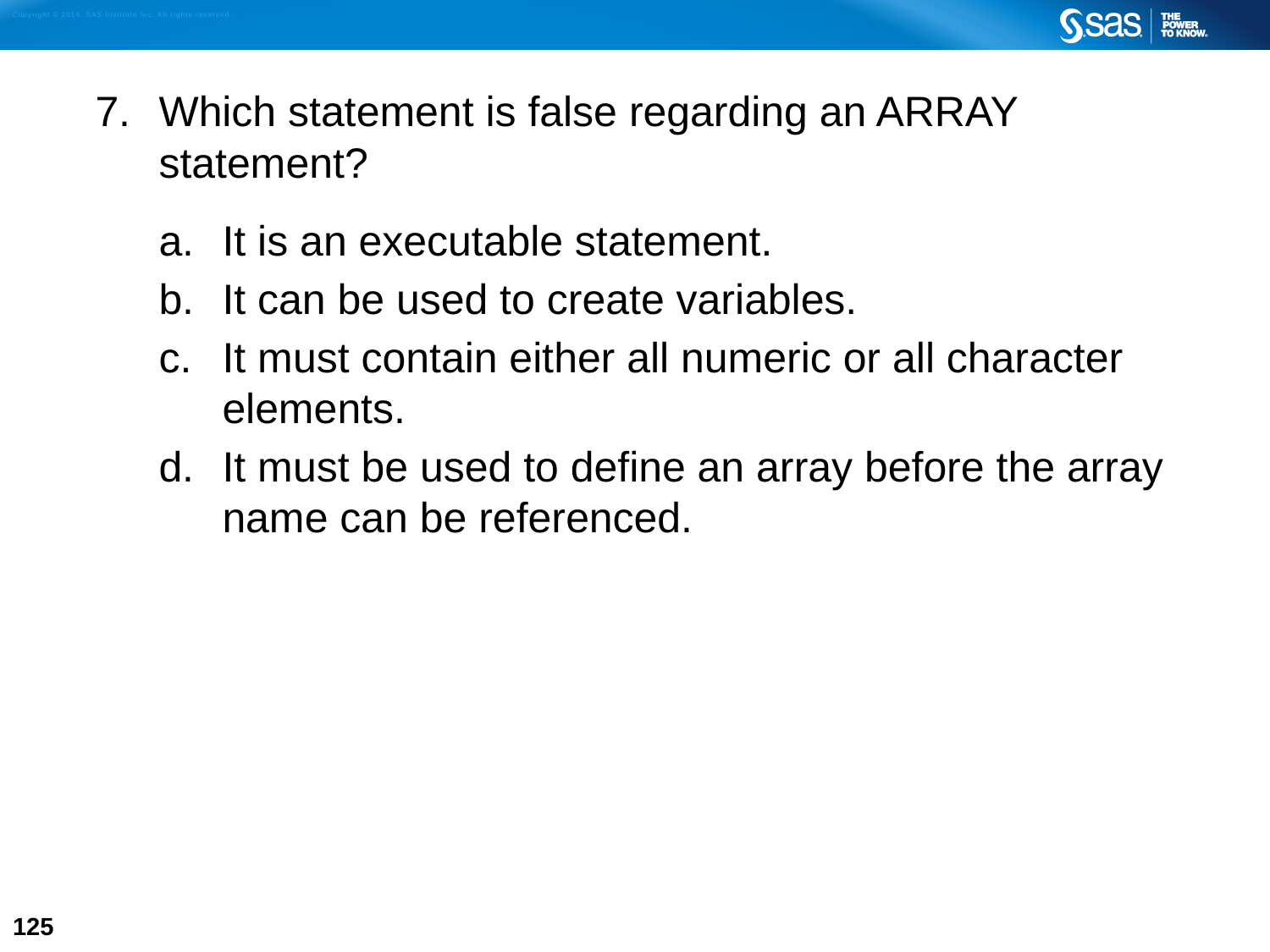

Which statement is false regarding an ARRAY statement?

It is an executable statement.
It can be used to create variables.
It must contain either all numeric or all character elements.
It must be used to define an array before the array name can be referenced.